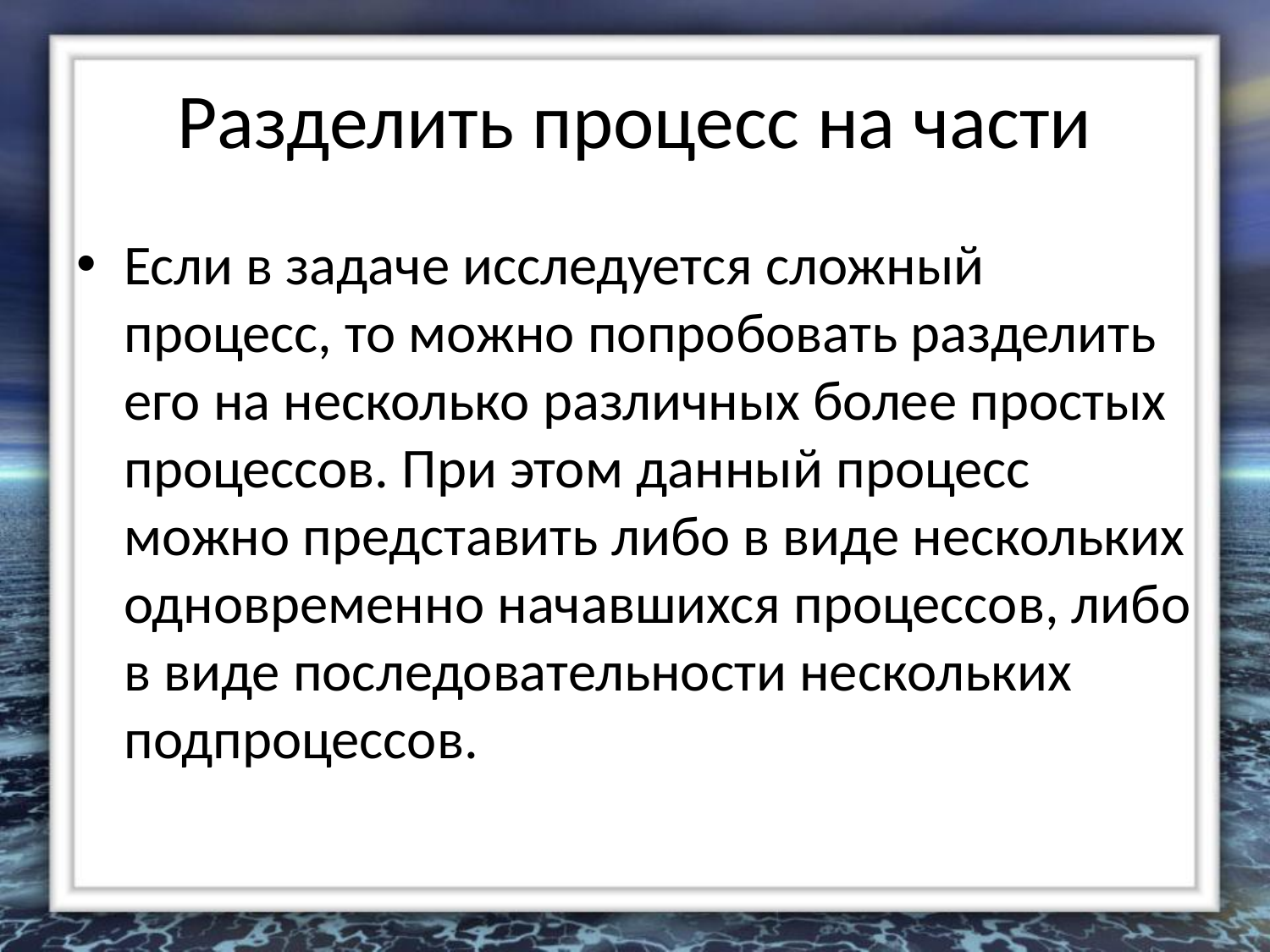

# Разделить процесс на части
Если в задаче исследуется сложный процесс, то можно попробовать разделить его на несколько различных более простых процессов. При этом данный процесс можно представить либо в виде нескольких одновременно начавшихся процессов, либо в виде последовательности нескольких подпроцессов.